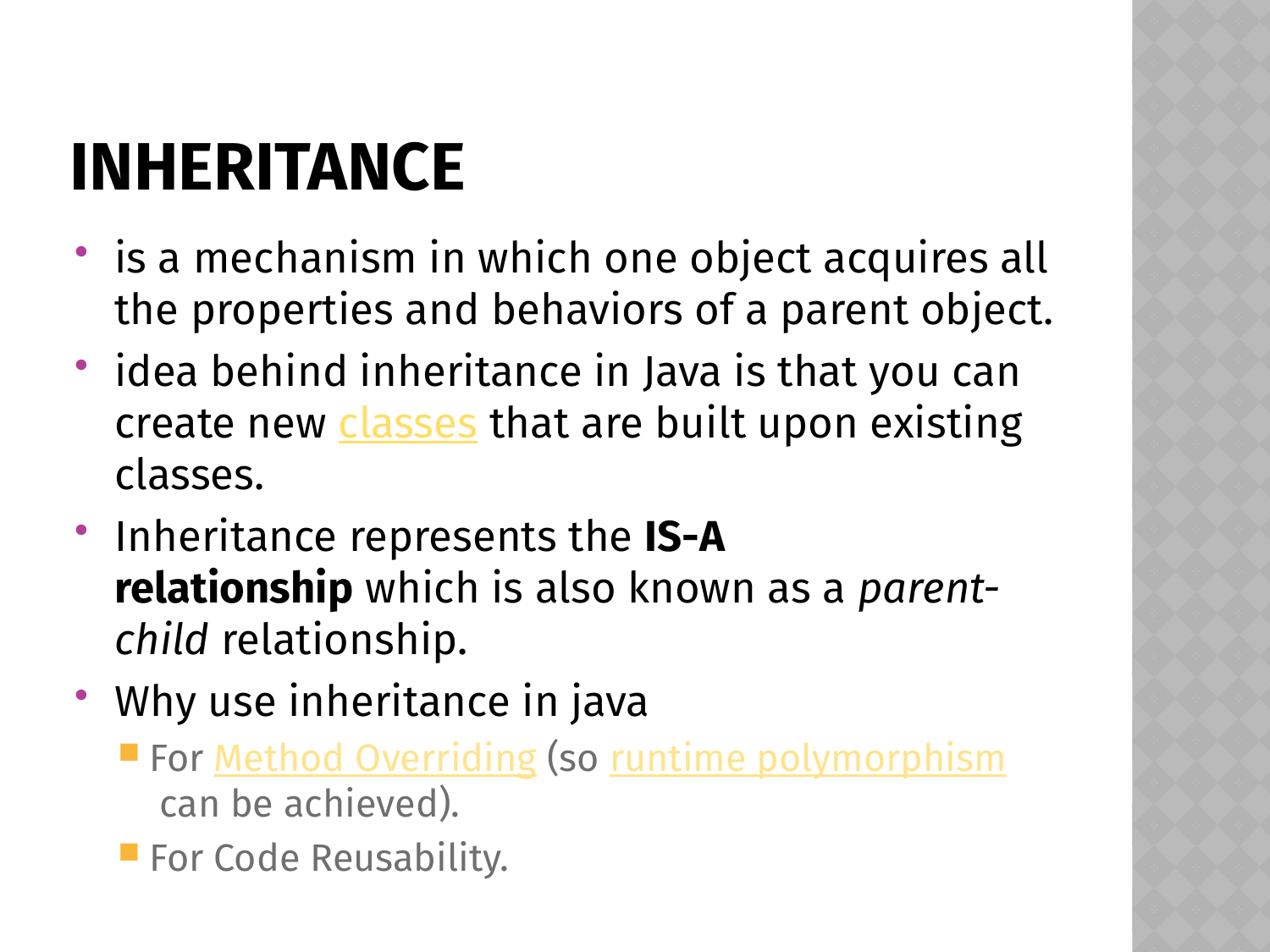

# inheritance
is a mechanism in which one object acquires all the properties and behaviors of a parent object.
idea behind inheritance in Java is that you can create new classes that are built upon existing classes.
Inheritance represents the IS-A relationship which is also known as a parent-child relationship.
Why use inheritance in java
For Method Overriding (so runtime polymorphism can be achieved).
For Code Reusability.